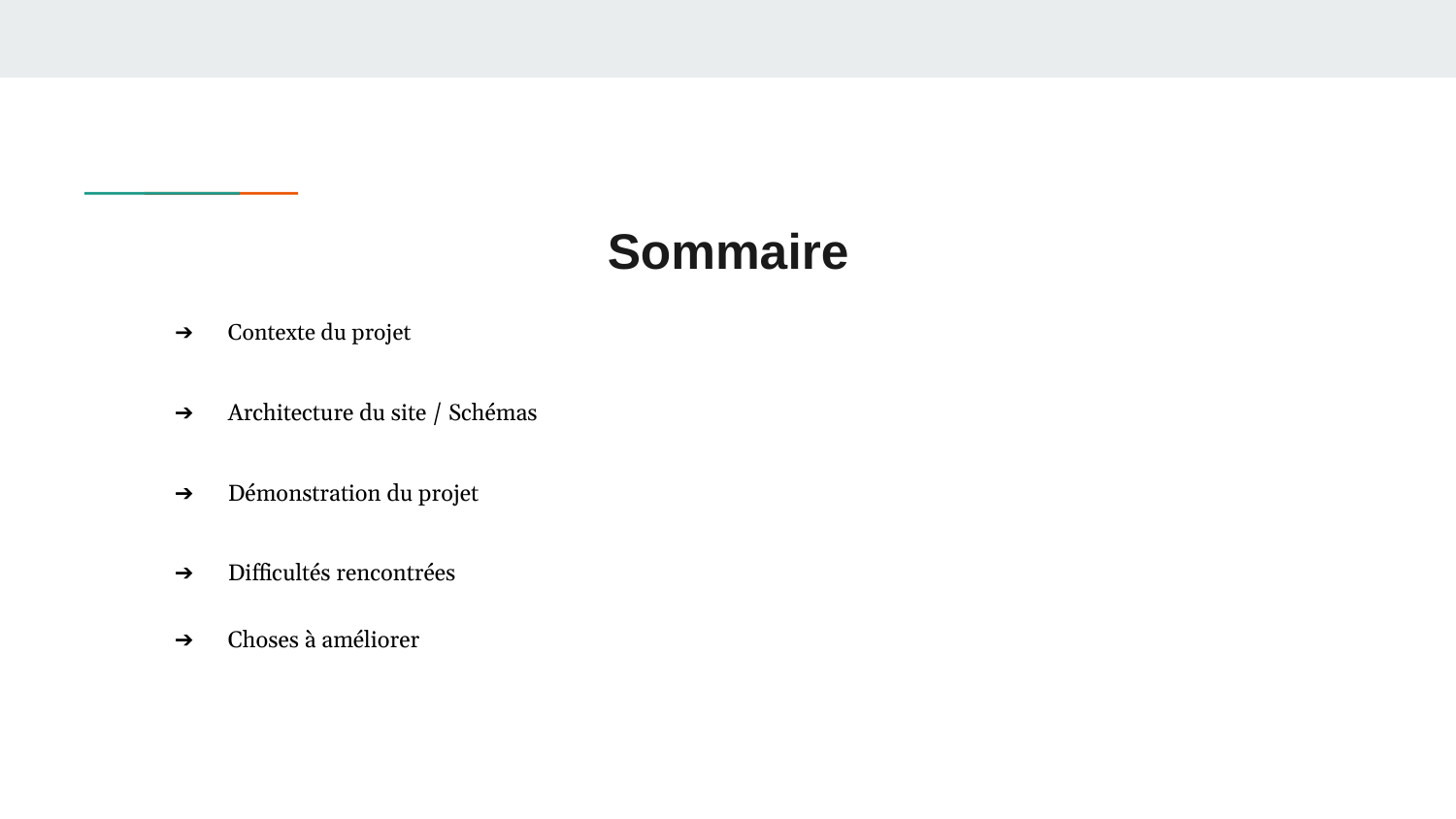

# Sommaire

Contexte du projet

Architecture du site / Schémas

Démonstration du projet

Difficultés rencontrées

Choses à améliorer